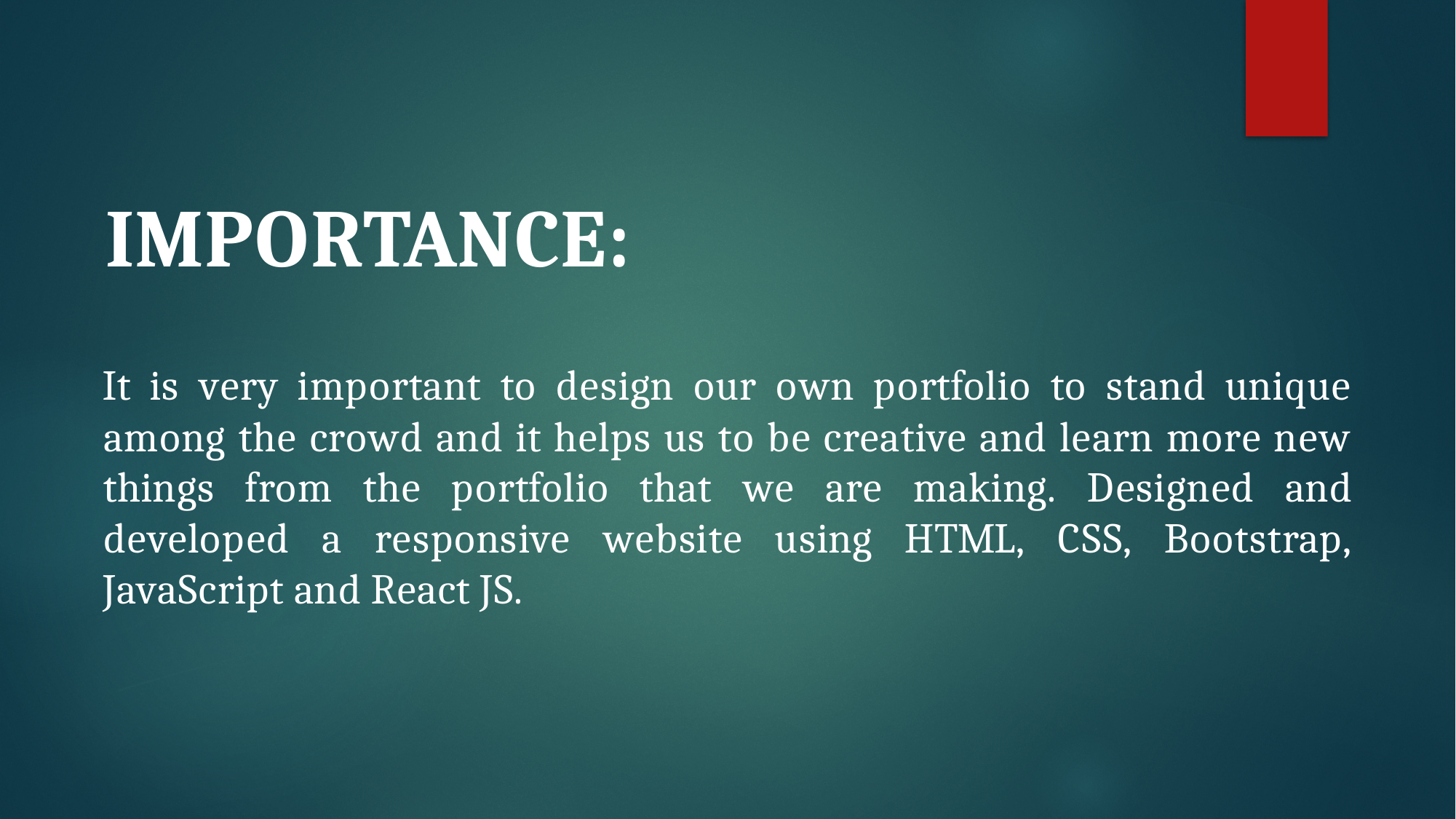

IMPORTANCE:
It is very important to design our own portfolio to stand unique among the crowd and it helps us to be creative and learn more new things from the portfolio that we are making. Designed and developed a responsive website using HTML, CSS, Bootstrap, JavaScript and React JS.